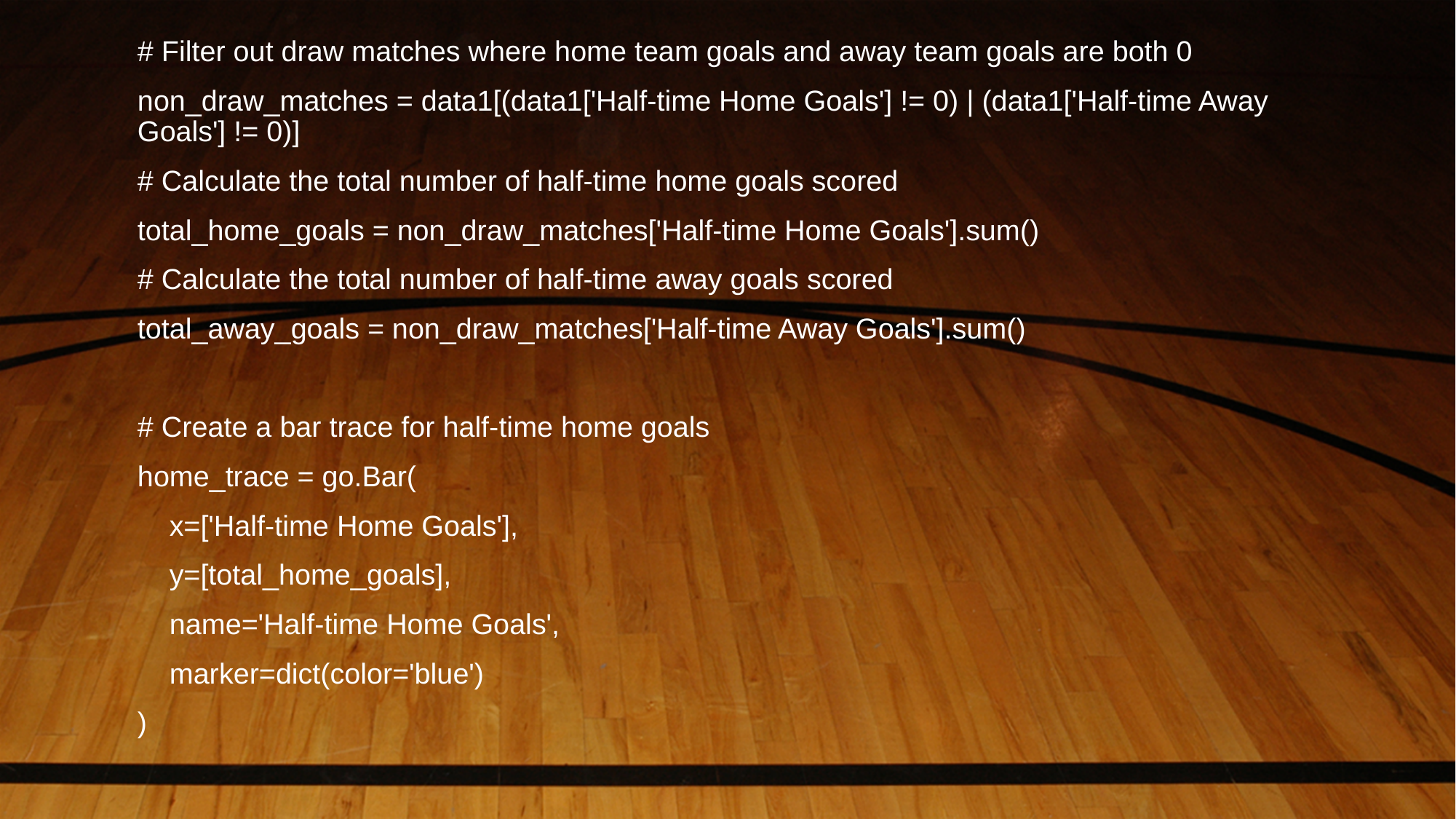

# Filter out draw matches where home team goals and away team goals are both 0
non_draw_matches = data1[(data1['Half-time Home Goals'] != 0) | (data1['Half-time Away Goals'] != 0)]
# Calculate the total number of half-time home goals scored
total_home_goals = non_draw_matches['Half-time Home Goals'].sum()
# Calculate the total number of half-time away goals scored
total_away_goals = non_draw_matches['Half-time Away Goals'].sum()

# Create a bar trace for half-time home goals
home_trace = go.Bar(
    x=['Half-time Home Goals'],
    y=[total_home_goals],
    name='Half-time Home Goals',
    marker=dict(color='blue')
)